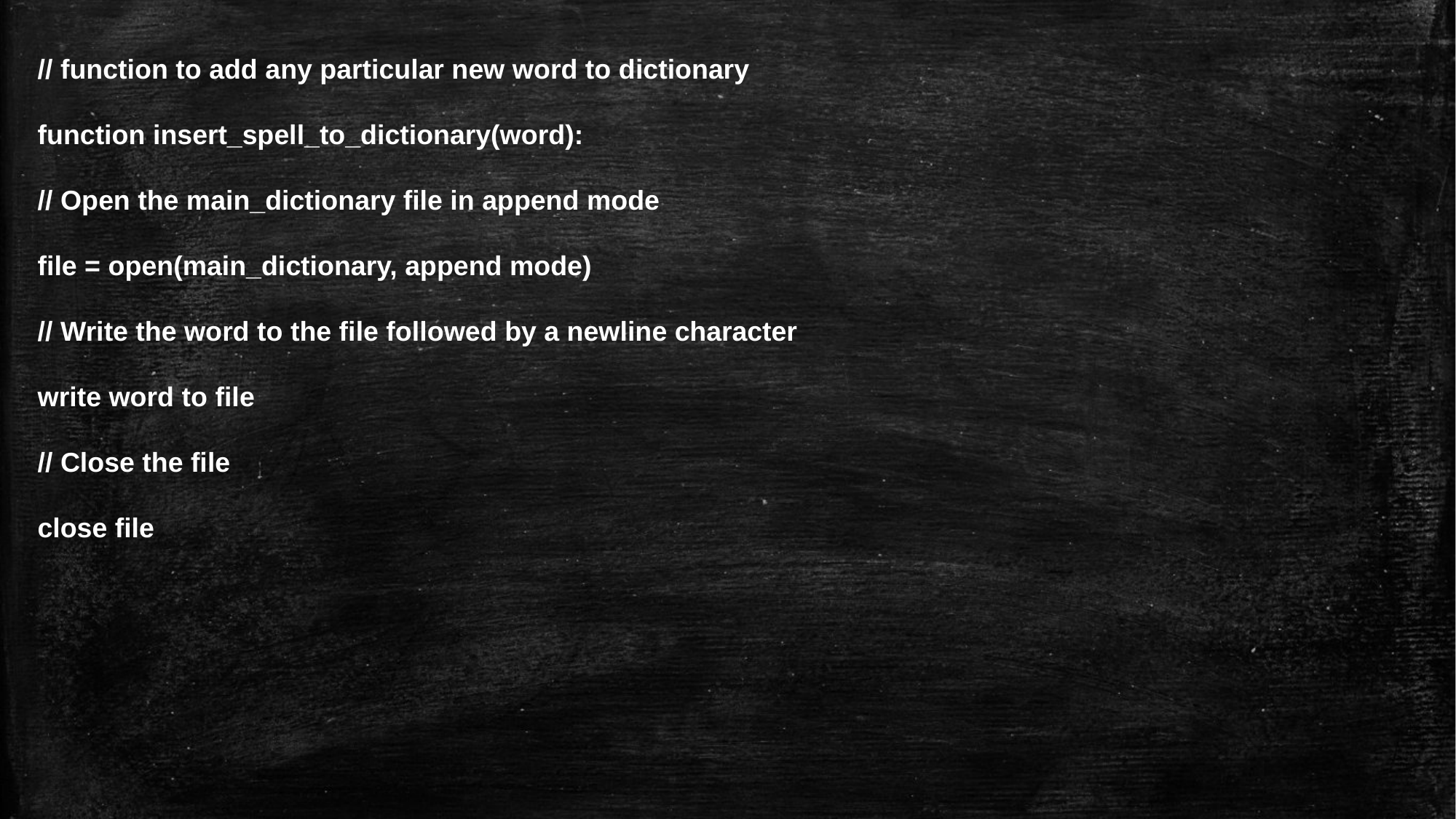

// function to add any particular new word to dictionary

function insert_spell_to_dictionary(word):

// Open the main_dictionary file in append mode

file = open(main_dictionary, append mode)

// Write the word to the file followed by a newline character

write word to file

// Close the file

close file